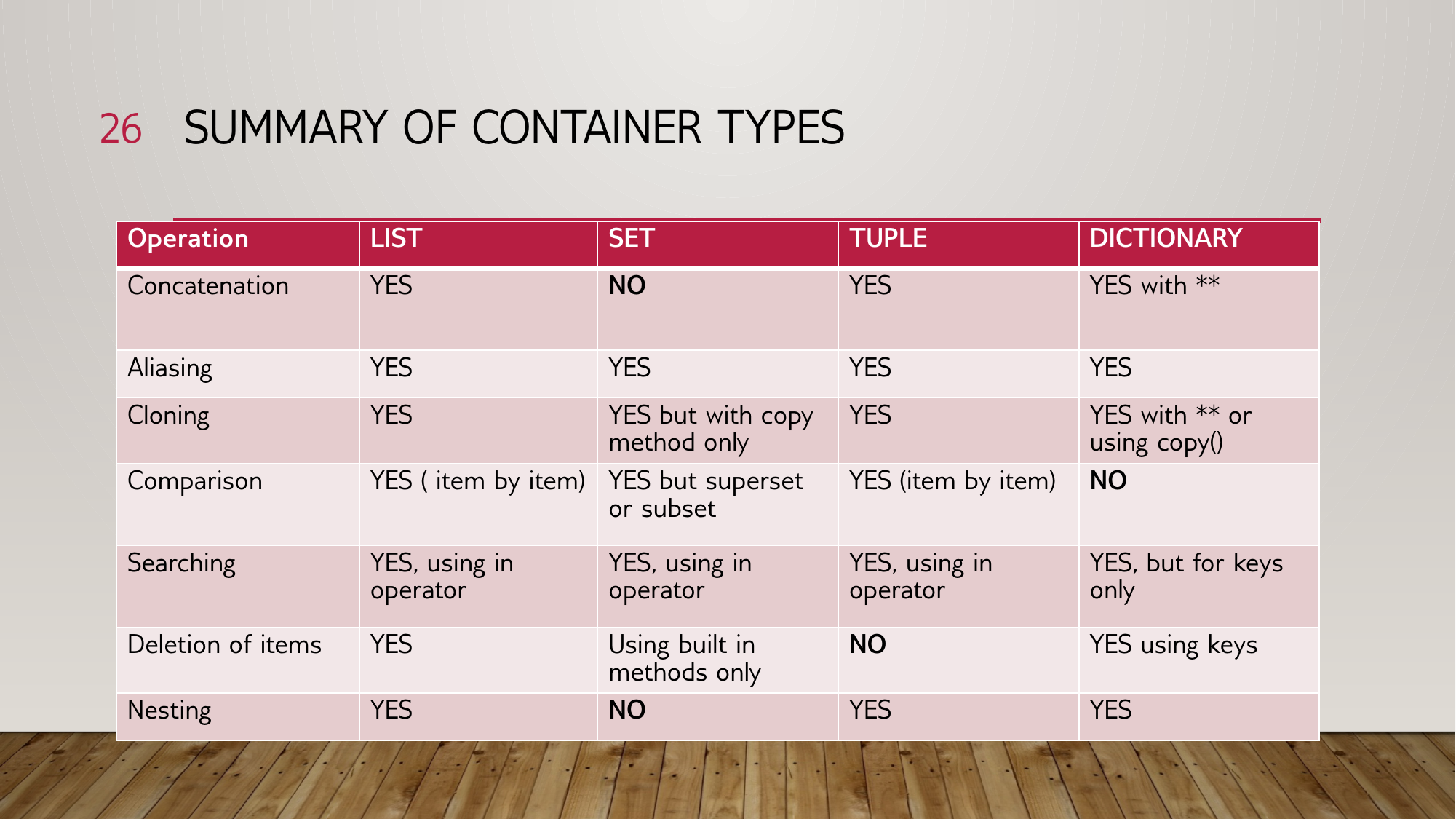

26
# Summary of container types
| Operation | LIST | SET | TUPLE | DICTIONARY |
| --- | --- | --- | --- | --- |
| Concatenation | YES | NO | YES | YES with \*\* |
| Aliasing | YES | YES | YES | YES |
| Cloning | YES | YES but with copy method only | YES | YES with \*\* or using copy() |
| Comparison | YES ( item by item) | YES but superset or subset | YES (item by item) | NO |
| Searching | YES, using in operator | YES, using in operator | YES, using in operator | YES, but for keys only |
| Deletion of items | YES | Using built in methods only | NO | YES using keys |
| Nesting | YES | NO | YES | YES |